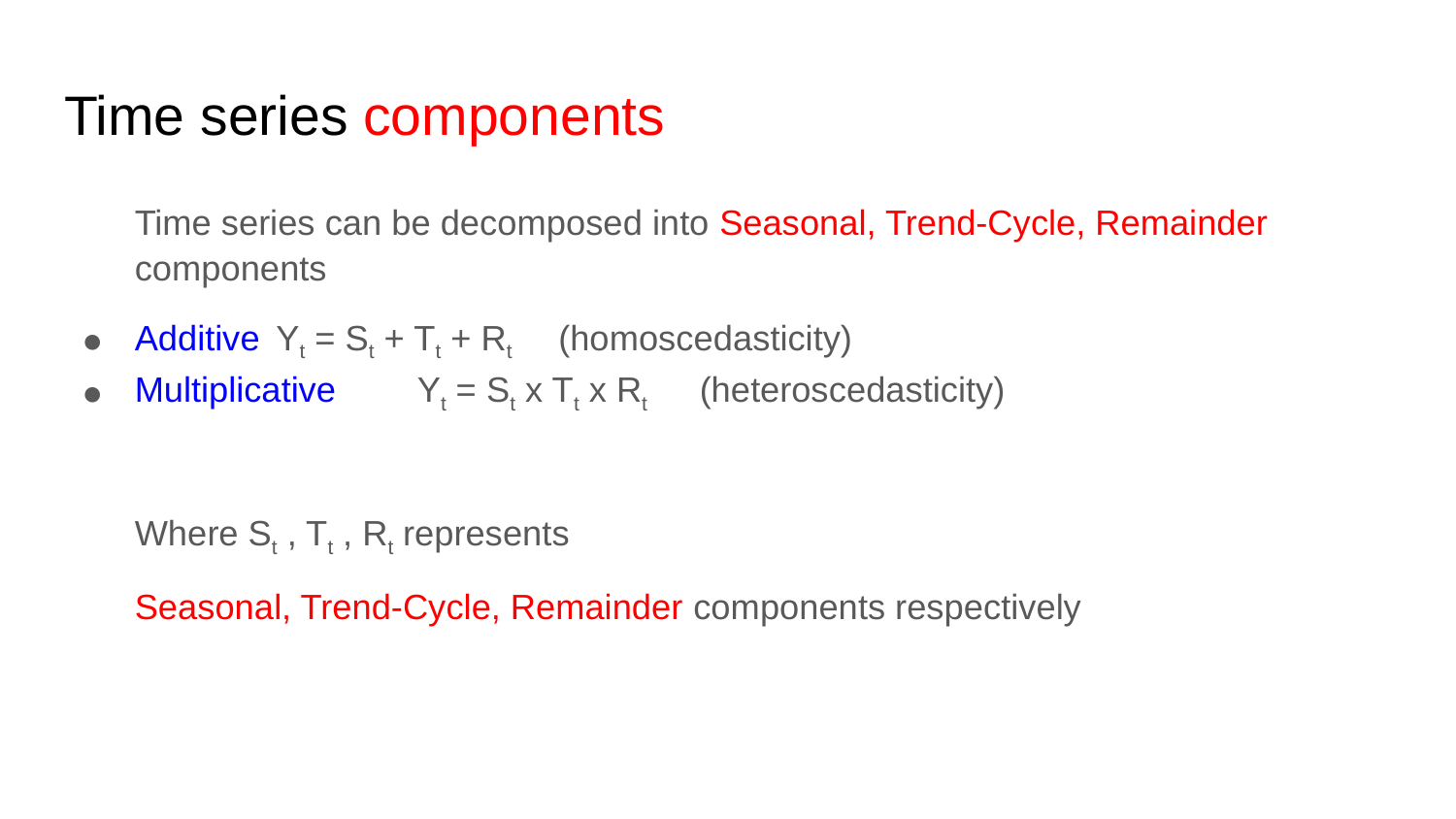

# Time series components
Time series can be decomposed into Seasonal, Trend-Cycle, Remainder components
Additive 				Yt = St + Tt + Rt 			(homoscedasticity)
Multiplicative			Yt = St x Tt x Rt 			(heteroscedasticity)

Where St , Tt , Rt represents
Seasonal, Trend-Cycle, Remainder components respectively